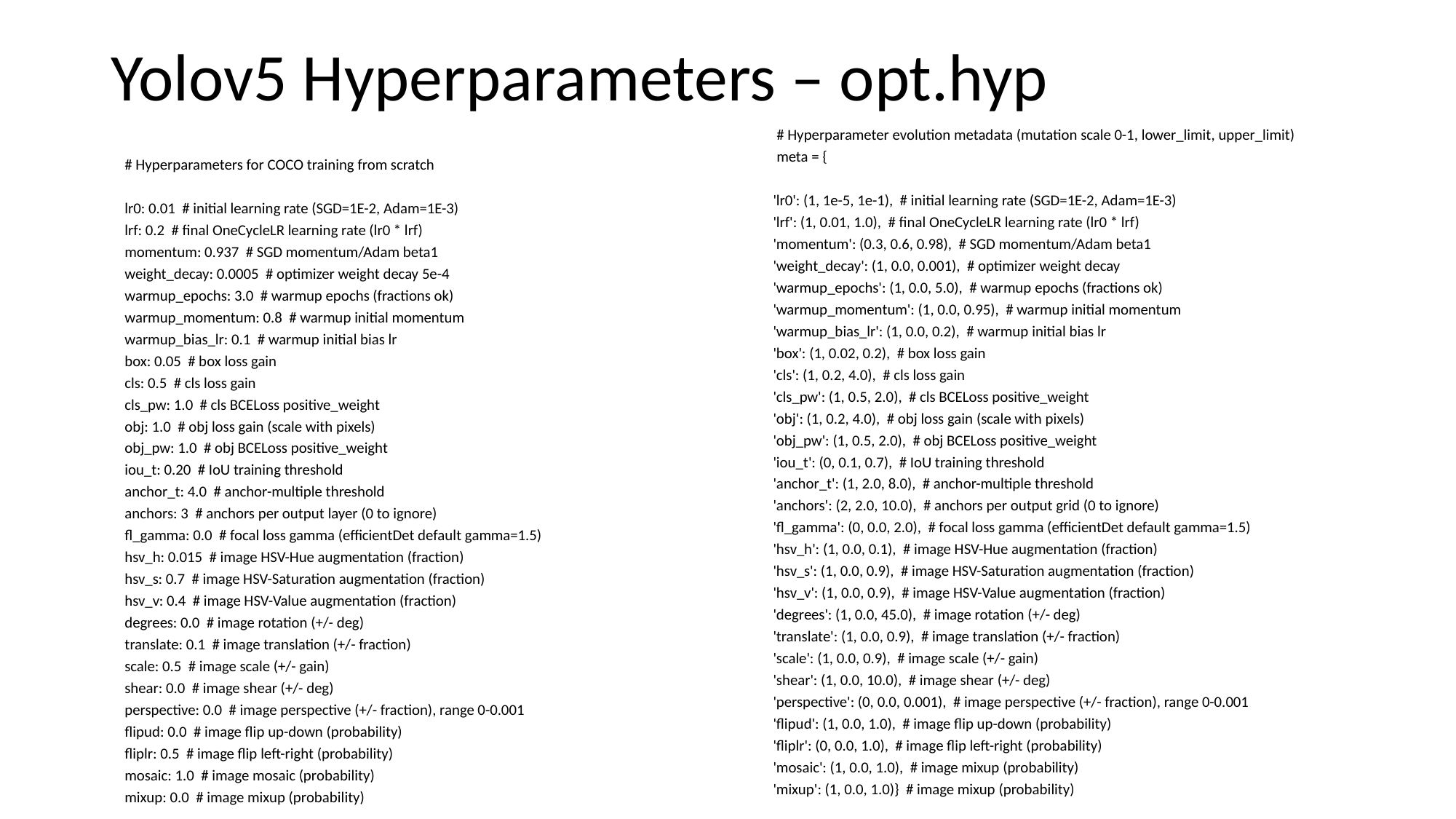

# Yolov5 Hyperparameters – opt.hyp
                 # Hyperparameter evolution metadata (mutation scale 0-1, lower_limit, upper_limit)
                 meta = {

                'lr0': (1, 1e-5, 1e-1),  # initial learning rate (SGD=1E-2, Adam=1E-3)
                'lrf': (1, 0.01, 1.0),  # final OneCycleLR learning rate (lr0 * lrf)
                'momentum': (0.3, 0.6, 0.98),  # SGD momentum/Adam beta1
                'weight_decay': (1, 0.0, 0.001),  # optimizer weight decay
                'warmup_epochs': (1, 0.0, 5.0),  # warmup epochs (fractions ok)
                'warmup_momentum': (1, 0.0, 0.95),  # warmup initial momentum
                'warmup_bias_lr': (1, 0.0, 0.2),  # warmup initial bias lr
                'box': (1, 0.02, 0.2),  # box loss gain
                'cls': (1, 0.2, 4.0),  # cls loss gain
                'cls_pw': (1, 0.5, 2.0),  # cls BCELoss positive_weight
                'obj': (1, 0.2, 4.0),  # obj loss gain (scale with pixels)
                'obj_pw': (1, 0.5, 2.0),  # obj BCELoss positive_weight
                'iou_t': (0, 0.1, 0.7),  # IoU training threshold
                'anchor_t': (1, 2.0, 8.0),  # anchor-multiple threshold
                'anchors': (2, 2.0, 10.0),  # anchors per output grid (0 to ignore)
                'fl_gamma': (0, 0.0, 2.0),  # focal loss gamma (efficientDet default gamma=1.5)
                'hsv_h': (1, 0.0, 0.1),  # image HSV-Hue augmentation (fraction)
                'hsv_s': (1, 0.0, 0.9),  # image HSV-Saturation augmentation (fraction)
                'hsv_v': (1, 0.0, 0.9),  # image HSV-Value augmentation (fraction)
                'degrees': (1, 0.0, 45.0),  # image rotation (+/- deg)
                'translate': (1, 0.0, 0.9),  # image translation (+/- fraction)
                'scale': (1, 0.0, 0.9),  # image scale (+/- gain)
                'shear': (1, 0.0, 10.0),  # image shear (+/- deg)
                'perspective': (0, 0.0, 0.001),  # image perspective (+/- fraction), range 0-0.001
                'flipud': (1, 0.0, 1.0),  # image flip up-down (probability)
                'fliplr': (0, 0.0, 1.0),  # image flip left-right (probability)
                'mosaic': (1, 0.0, 1.0),  # image mixup (probability)
                'mixup': (1, 0.0, 1.0)}  # image mixup (probability)
    # Hyperparameters for COCO training from scratch

    lr0: 0.01  # initial learning rate (SGD=1E-2, Adam=1E-3)
    lrf: 0.2  # final OneCycleLR learning rate (lr0 * lrf)
    momentum: 0.937  # SGD momentum/Adam beta1
    weight_decay: 0.0005  # optimizer weight decay 5e-4
    warmup_epochs: 3.0  # warmup epochs (fractions ok)
    warmup_momentum: 0.8  # warmup initial momentum
    warmup_bias_lr: 0.1  # warmup initial bias lr
    box: 0.05  # box loss gain
    cls: 0.5  # cls loss gain
    cls_pw: 1.0  # cls BCELoss positive_weight
    obj: 1.0  # obj loss gain (scale with pixels)
    obj_pw: 1.0  # obj BCELoss positive_weight
    iou_t: 0.20  # IoU training threshold
    anchor_t: 4.0  # anchor-multiple threshold
    anchors: 3  # anchors per output layer (0 to ignore)
    fl_gamma: 0.0  # focal loss gamma (efficientDet default gamma=1.5)
    hsv_h: 0.015  # image HSV-Hue augmentation (fraction)
    hsv_s: 0.7  # image HSV-Saturation augmentation (fraction)
    hsv_v: 0.4  # image HSV-Value augmentation (fraction)
    degrees: 0.0  # image rotation (+/- deg)
    translate: 0.1  # image translation (+/- fraction)
    scale: 0.5  # image scale (+/- gain)
    shear: 0.0  # image shear (+/- deg)
    perspective: 0.0  # image perspective (+/- fraction), range 0-0.001
    flipud: 0.0  # image flip up-down (probability)
    fliplr: 0.5  # image flip left-right (probability)
    mosaic: 1.0  # image mosaic (probability)
    mixup: 0.0  # image mixup (probability)